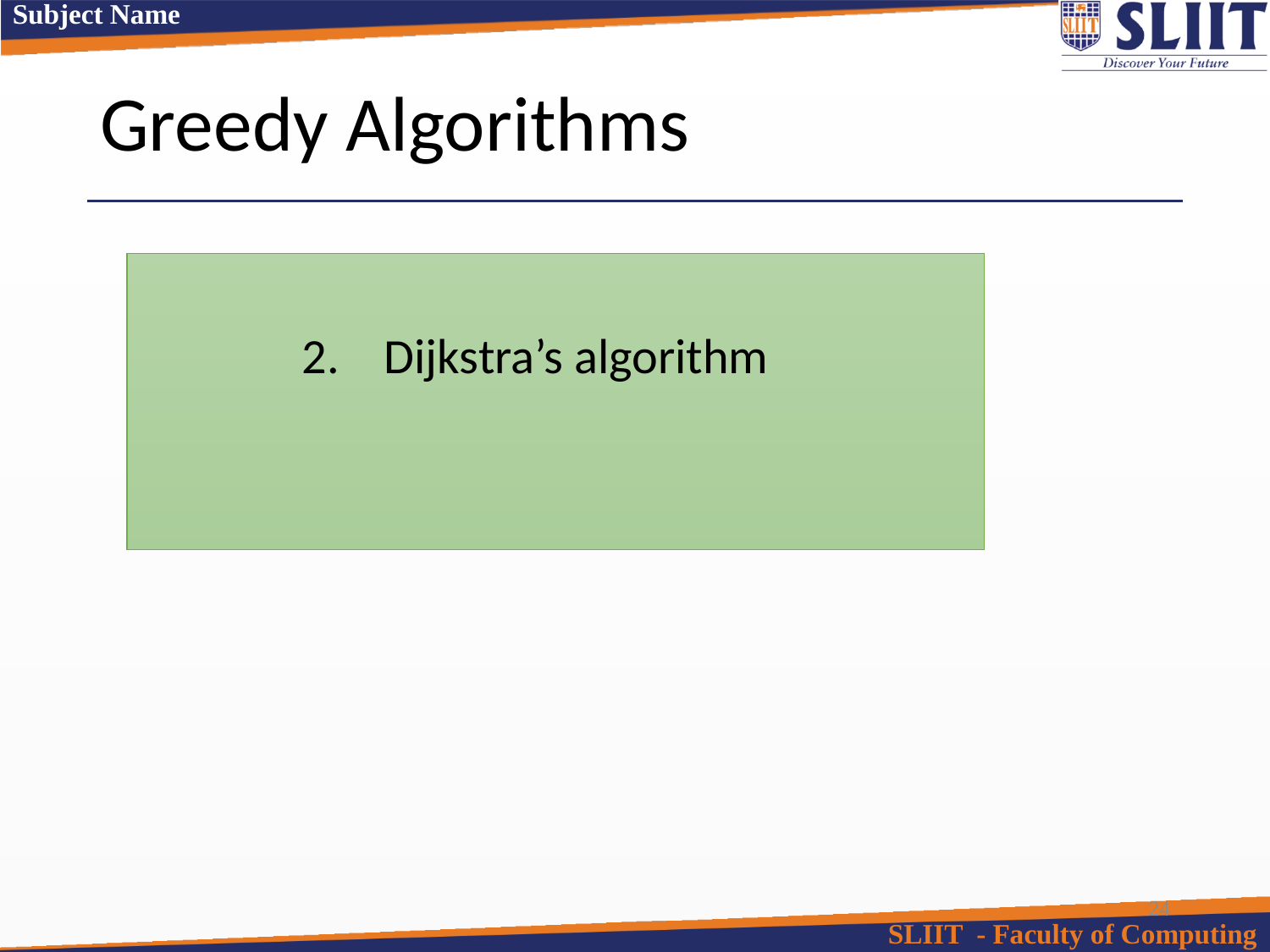

# Greedy Algorithms

                  2.    Dijkstra’s algorithm

24